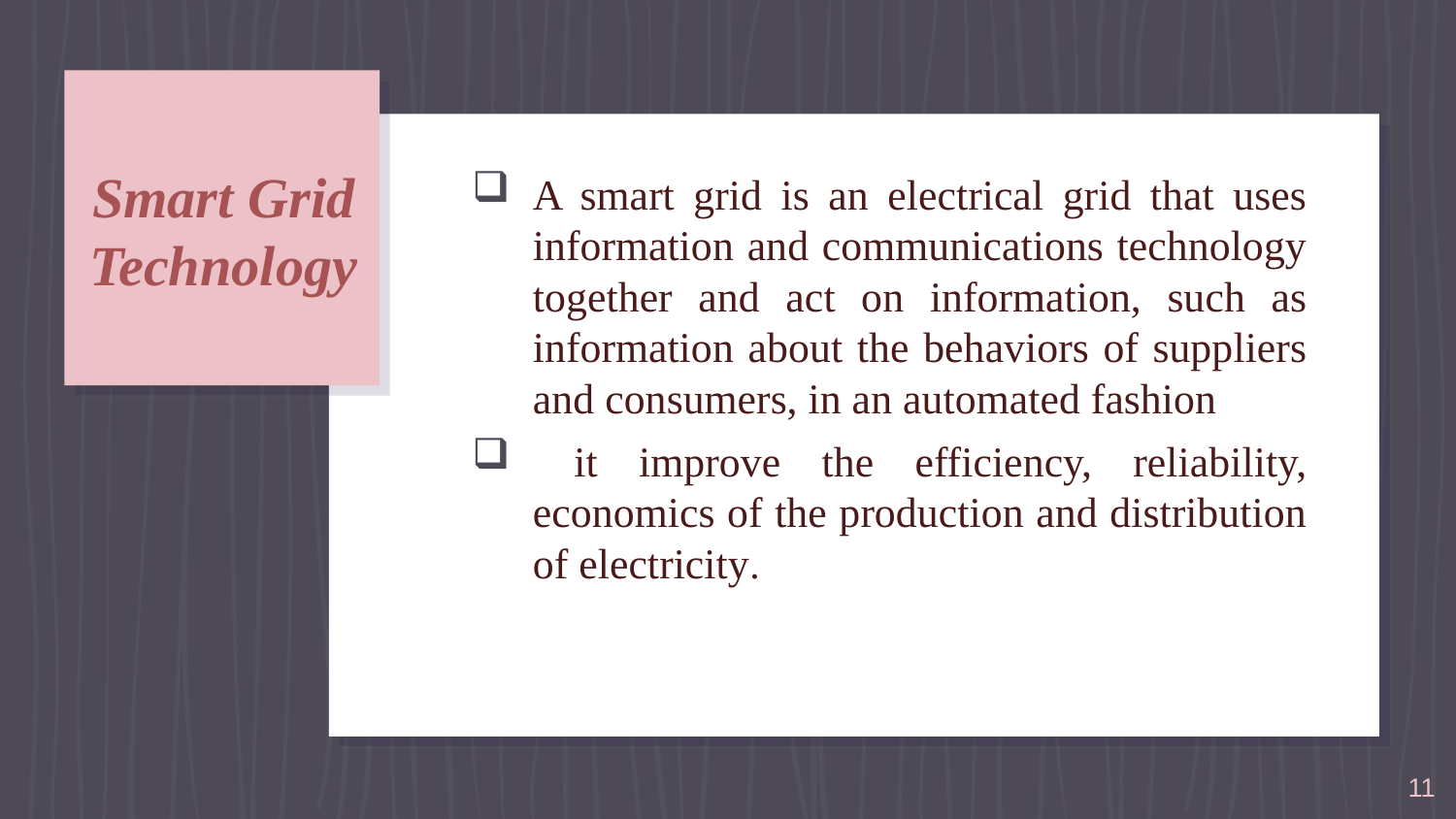

# Smart Grid Technology
A smart grid is an electrical grid that uses information and communications technology together and act on information, such as information about the behaviors of suppliers and consumers, in an automated fashion
 it improve the efficiency, reliability, economics of the production and distribution of electricity.

11